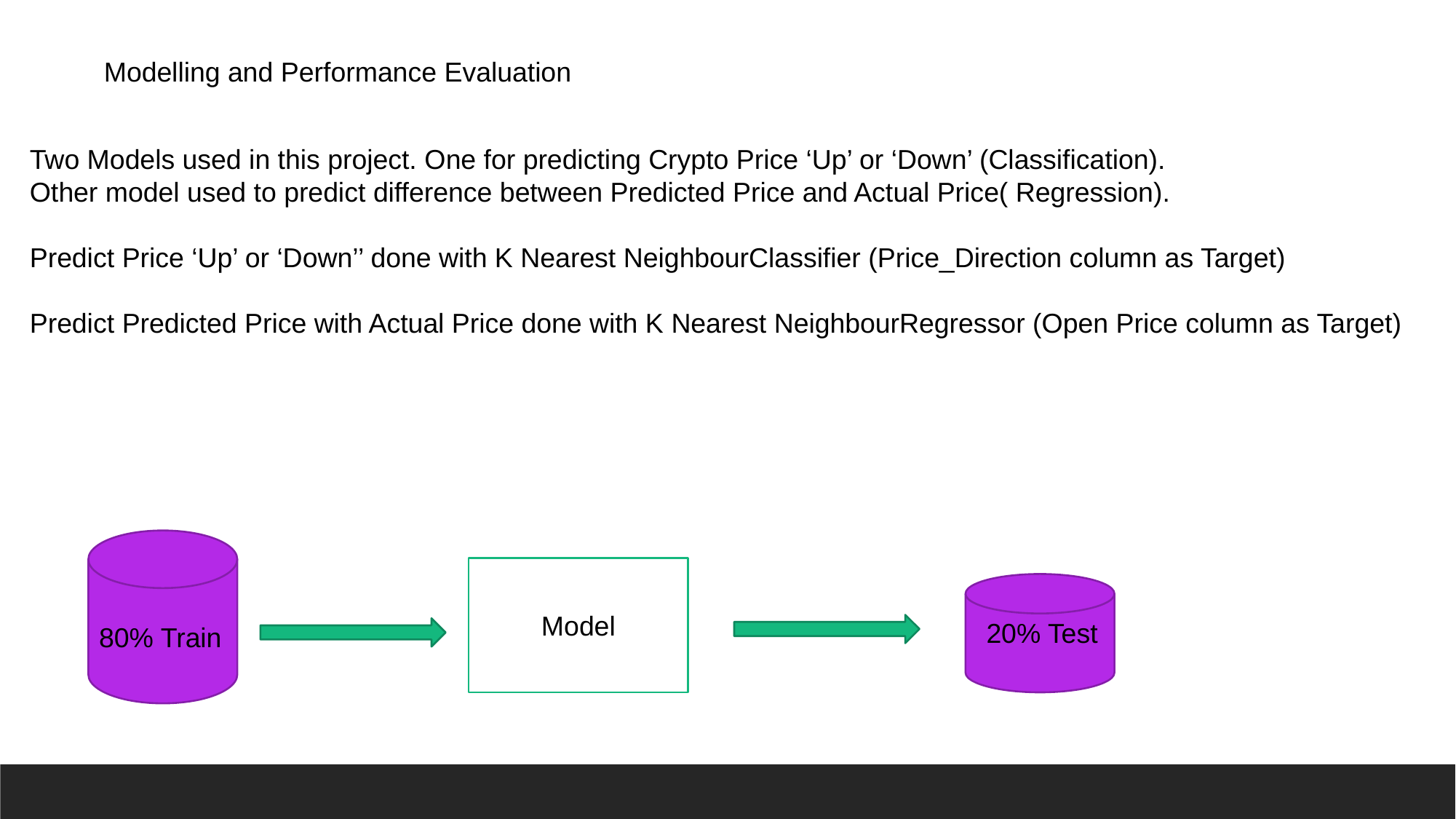

Modelling and Performance Evaluation
Two Models used in this project. One for predicting Crypto Price ‘Up’ or ‘Down’ (Classification).
Other model used to predict difference between Predicted Price and Actual Price( Regression).

Predict Price ‘Up’ or ‘Down’’ done with K Nearest NeighbourClassifier (Price_Direction column as Target)

Predict Predicted Price with Actual Price done with K Nearest NeighbourRegressor (Open Price column as Target)

Model

20% Test
80% Train